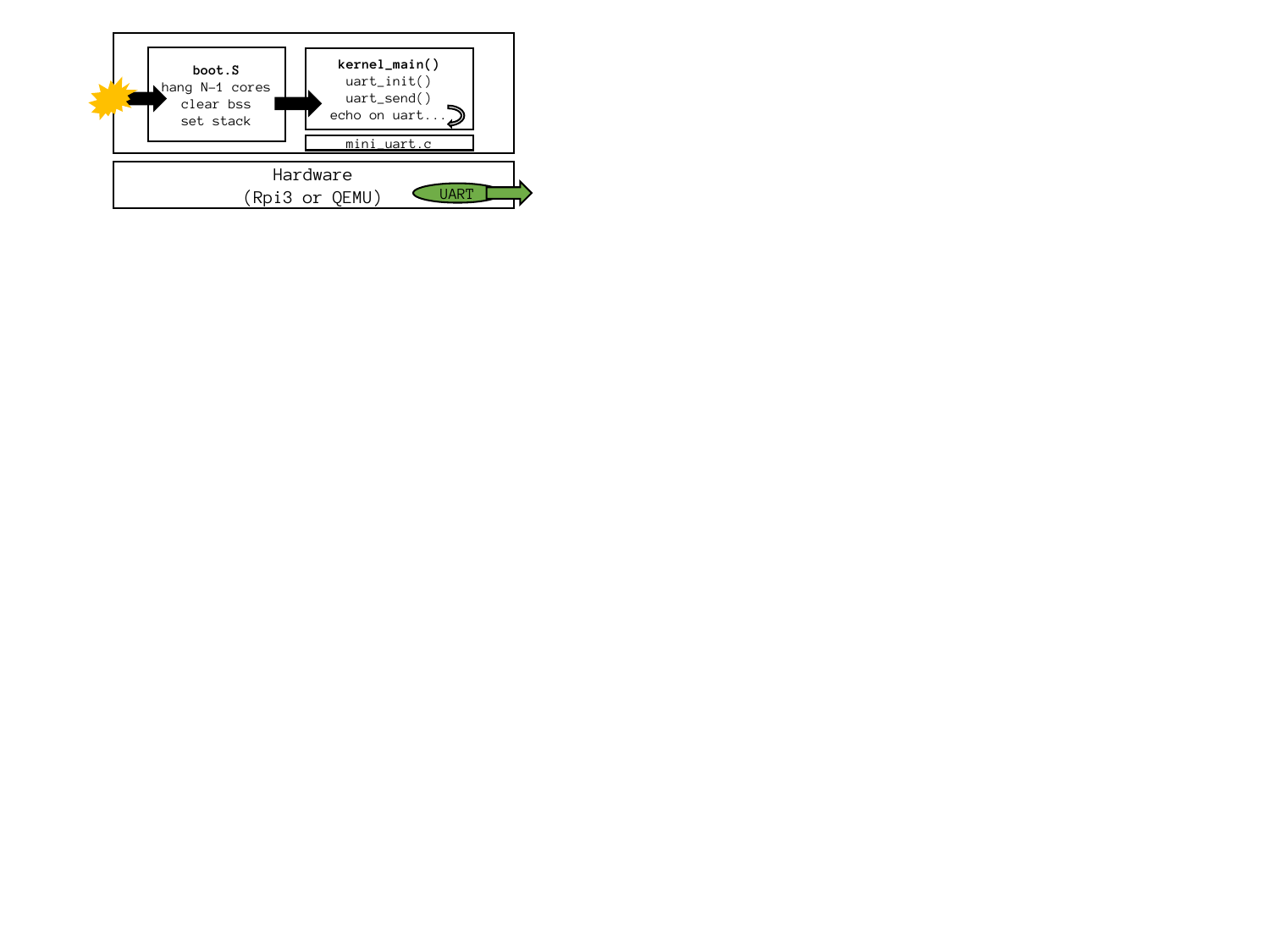

boot.S
hang N-1 cores
clear bss
set stack
kernel_main()
uart_init()
uart_send()
echo on uart...

mini_uart.c
Hardware
(Rpi3 or QEMU)

UART